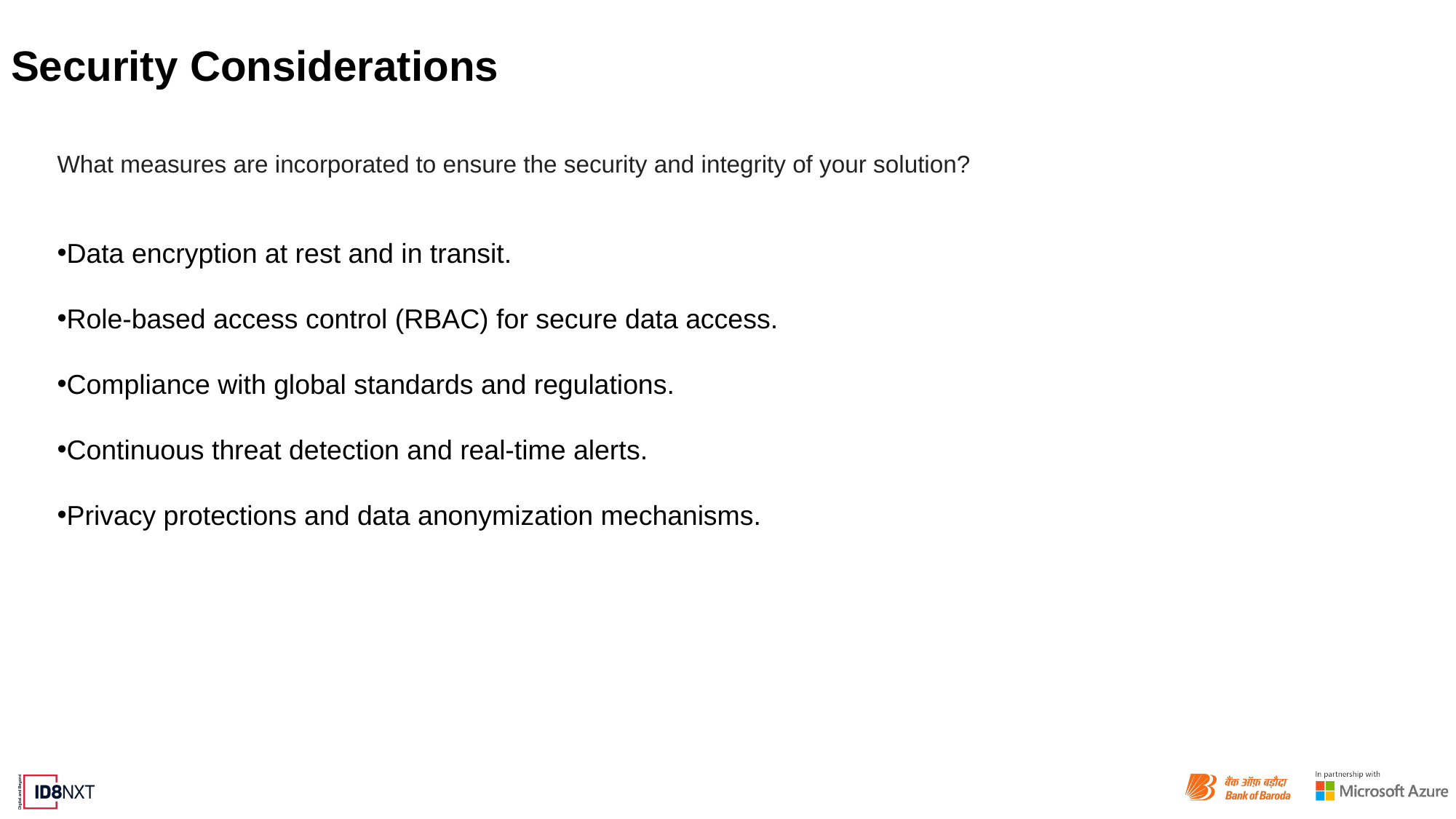

# Security Considerations
What measures are incorporated to ensure the security and integrity of your solution?

Data encryption at rest and in transit.

Role-based access control (RBAC) for secure data access.

Compliance with global standards and regulations.

Continuous threat detection and real-time alerts.

Privacy protections and data anonymization mechanisms.